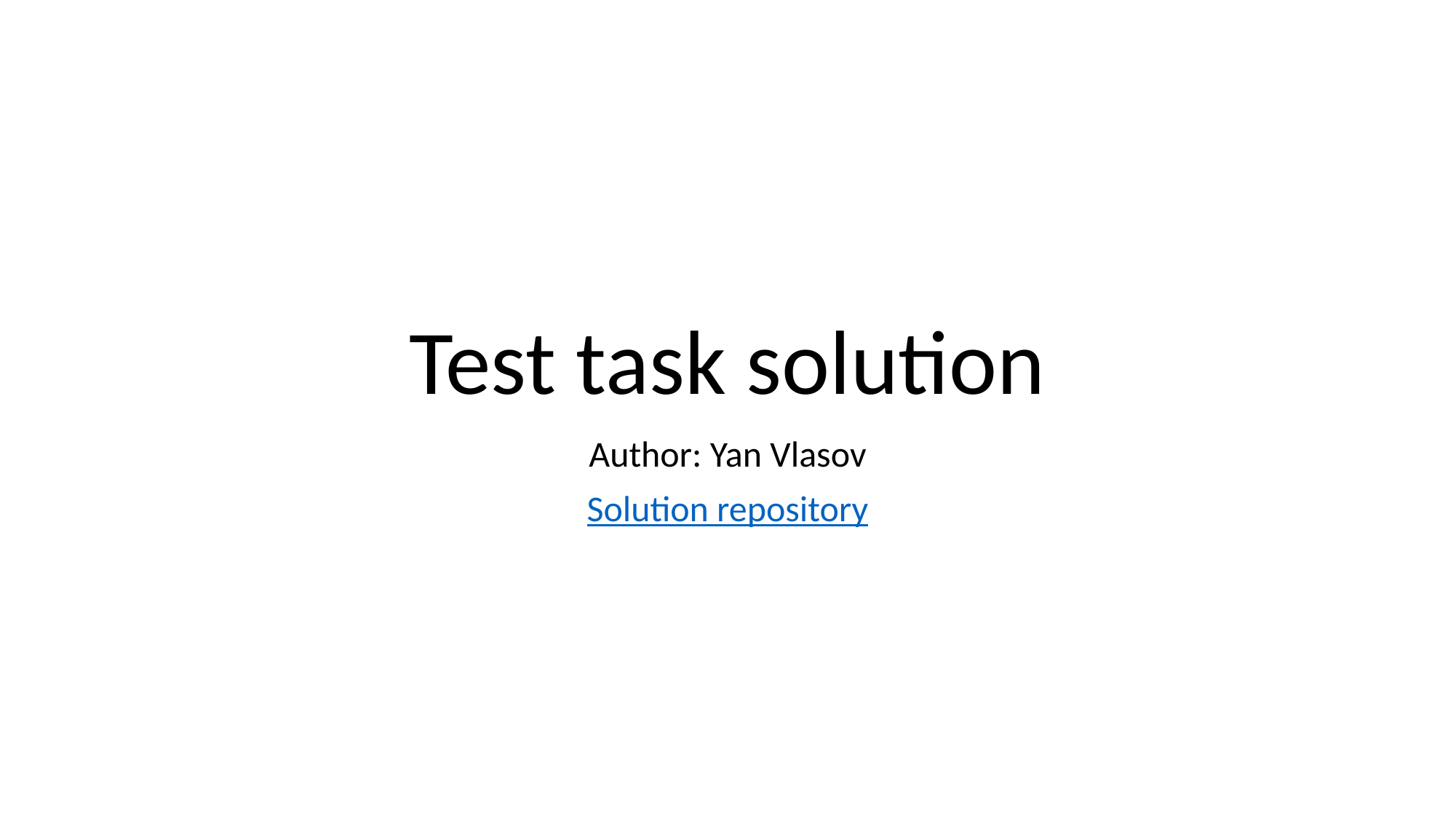

# Test task solution
Author: Yan Vlasov
Solution repository